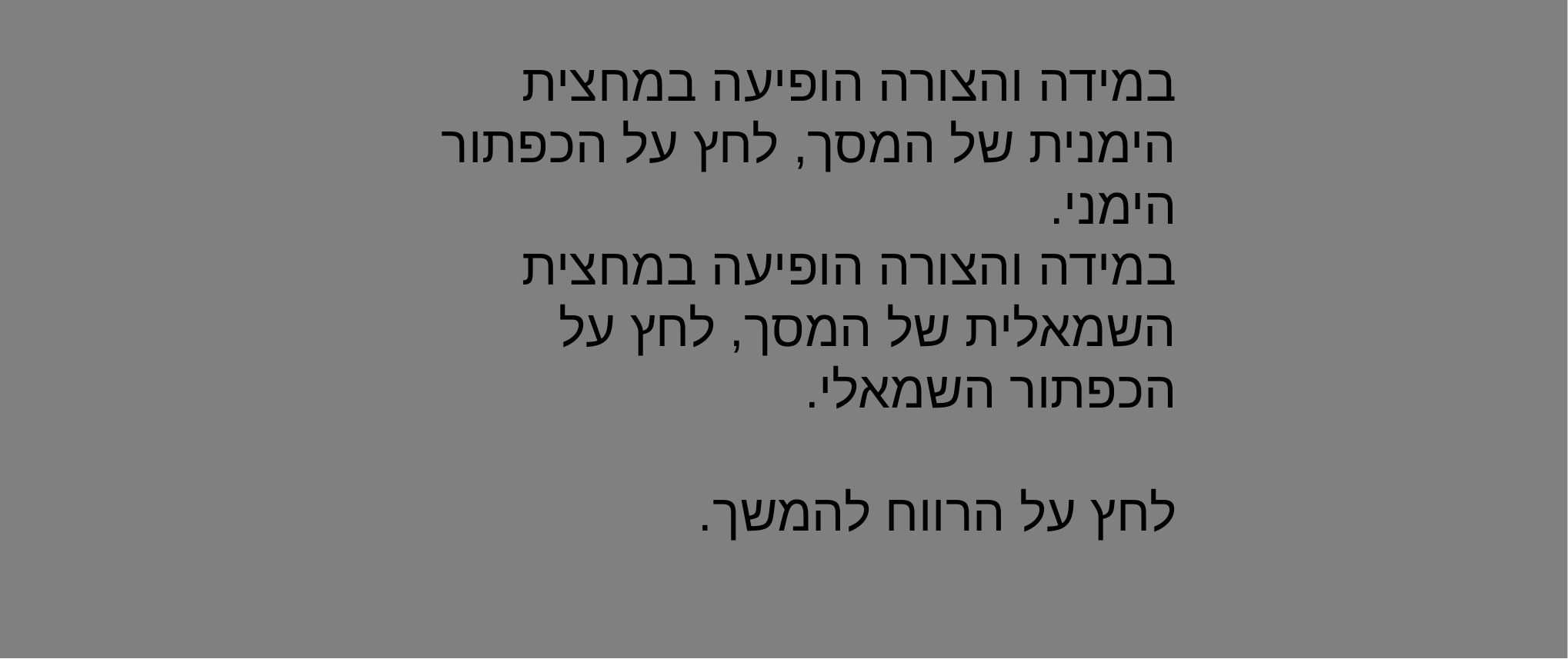

במידה והצורה הופיעה במחצית הימנית של המסך, לחץ על הכפתור הימני.
במידה והצורה הופיעה במחצית השמאלית של המסך, לחץ על הכפתור השמאלי.

לחץ על הרווח להמשך.